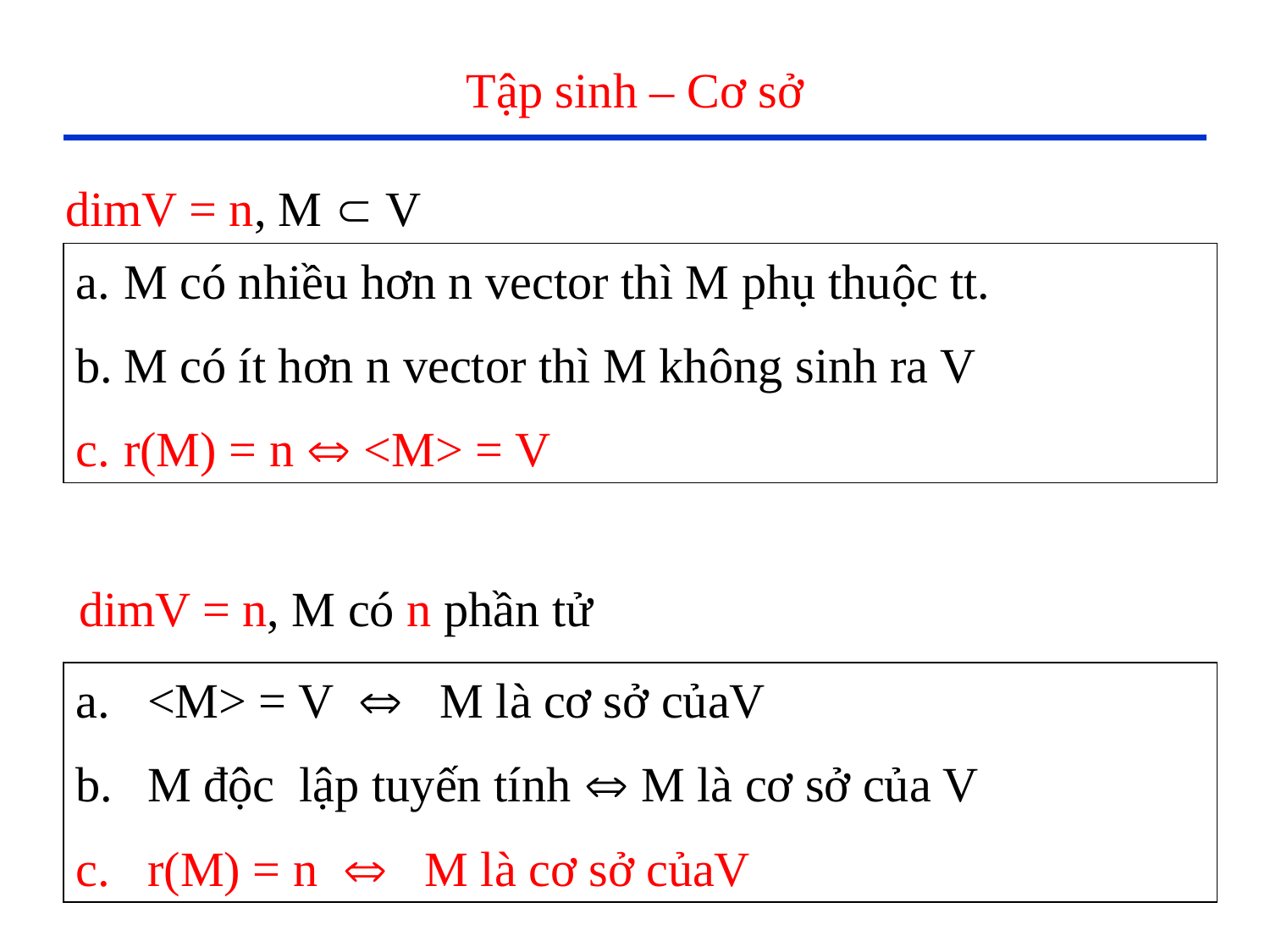

# Tập sinh – Cơ sở
dimV = n, M ⊂ V
M có nhiều hơn n vector thì M phụ thuộc tt.
M có ít hơn n vector thì M không sinh ra V
r(M) = n ⇔ <M> = V
dimV = n, M có n phần tử
<M> = V  ⇔   M là cơ sở củaV
M độc  lập tuyến tính ⇔ M là cơ sở của V
r(M) = n  ⇔   M là cơ sở củaV